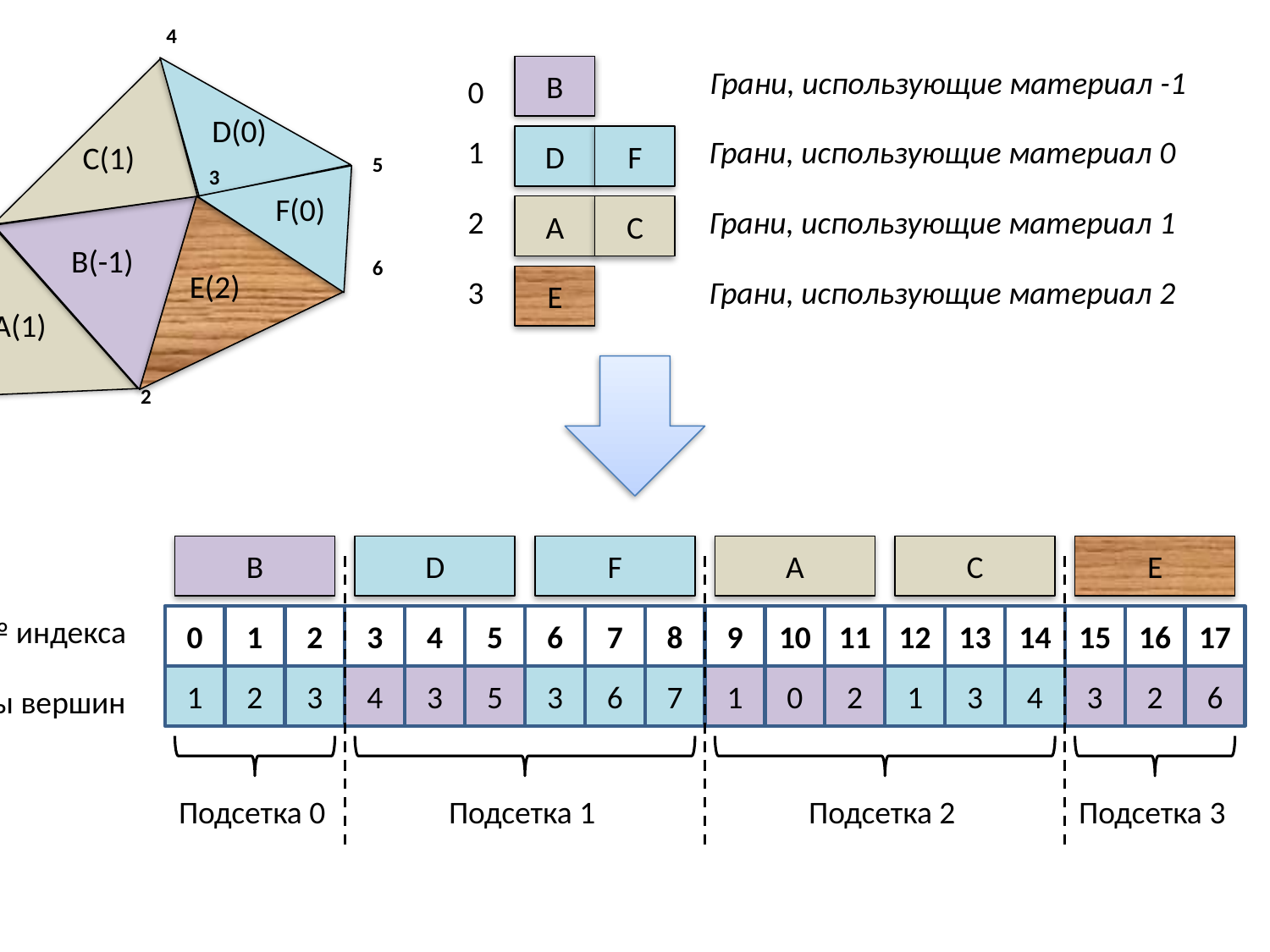

4

D(0)
C(1)
5
3

F(0)
1

B(-1)
6
E(2)
A(1)
0
2
B
Грани, использующие материал -1
0
1
D
F
Грани, использующие материал 0
2
A
C
Грани, использующие материал 1
3
E
Грани, использующие материал 2

B
D
F
A
C
E

№ индекса
0
1
2
3
4
5
6
7
8
9
10
11
12
13
14
15
16
17
1
2
3
4
3
5
3
6
7
1
0
2
1
3
4
3
2
6
Индексы вершин

Подсетка 0
Подсетка 1
Подсетка 2
Подсетка 3